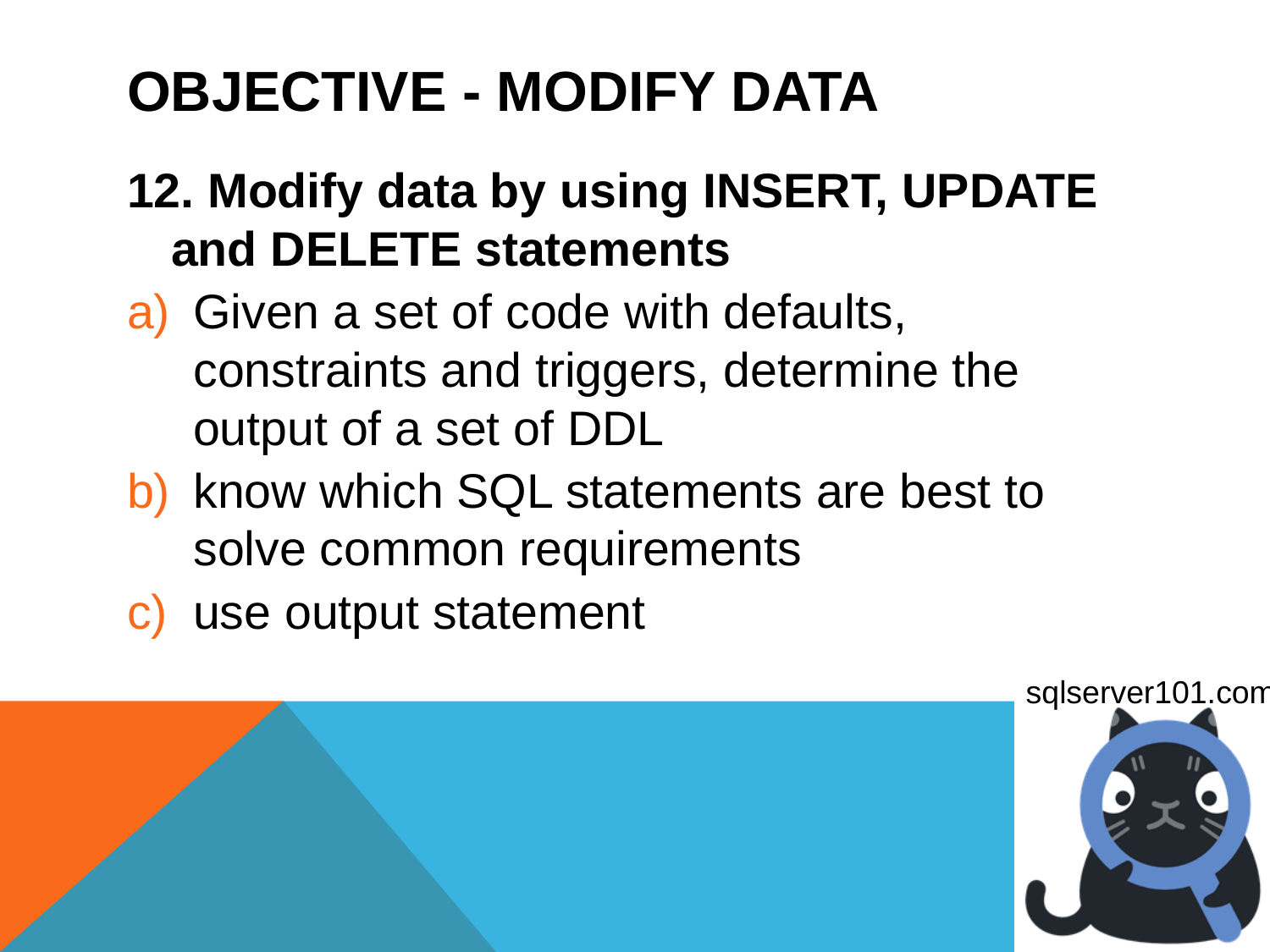

# OBJECTIVE - Modify data
12. Modify data by using INSERT, UPDATE and DELETE statements
Given a set of code with defaults, constraints and triggers, determine the output of a set of DDL
know which SQL statements are best to solve common requirements
use output statement